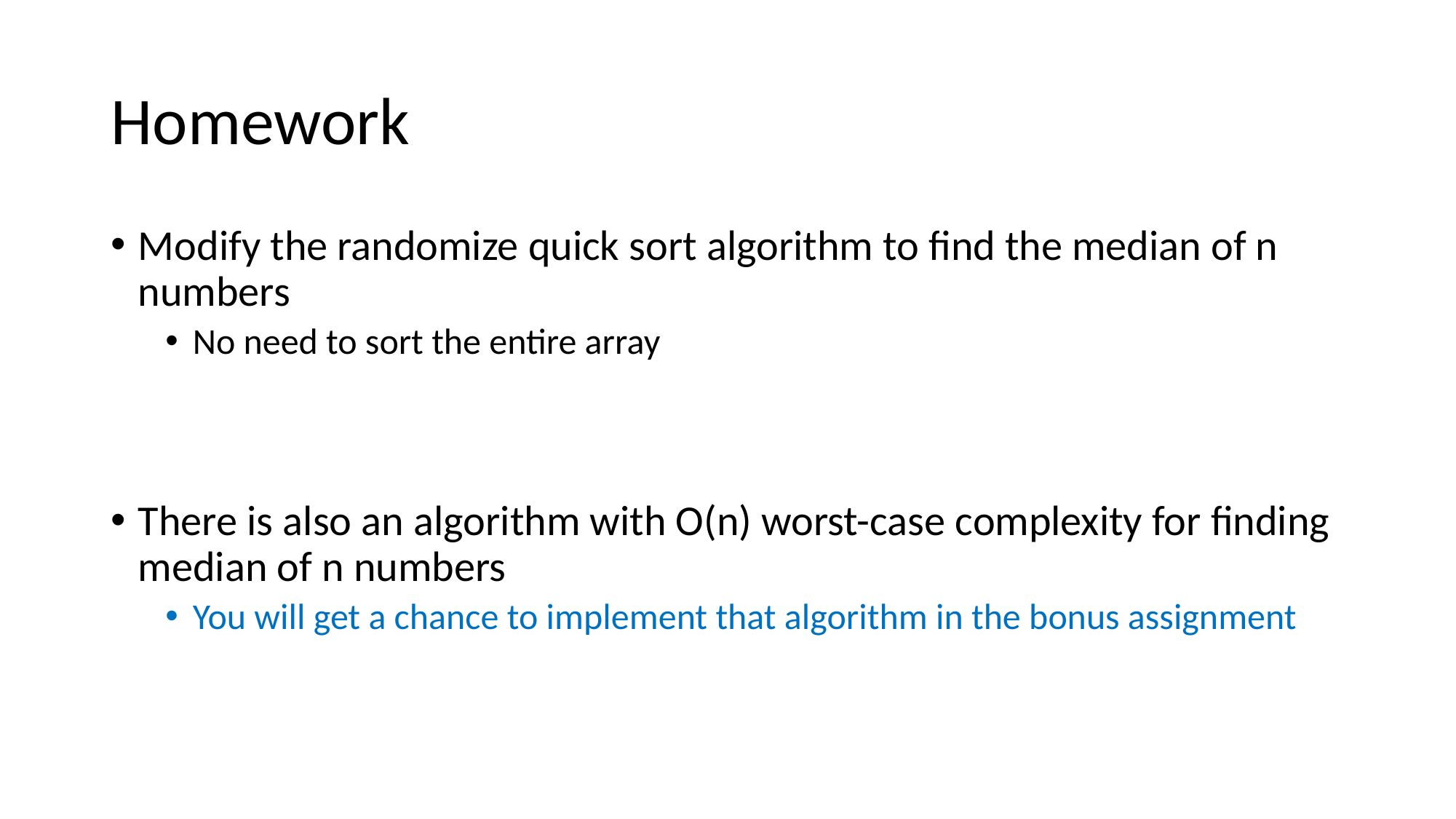

# Homework
Modify the randomize quick sort algorithm to find the median of n numbers
No need to sort the entire array

There is also an algorithm with O(n) worst-case complexity for finding median of n numbers
You will get a chance to implement that algorithm in the bonus assignment